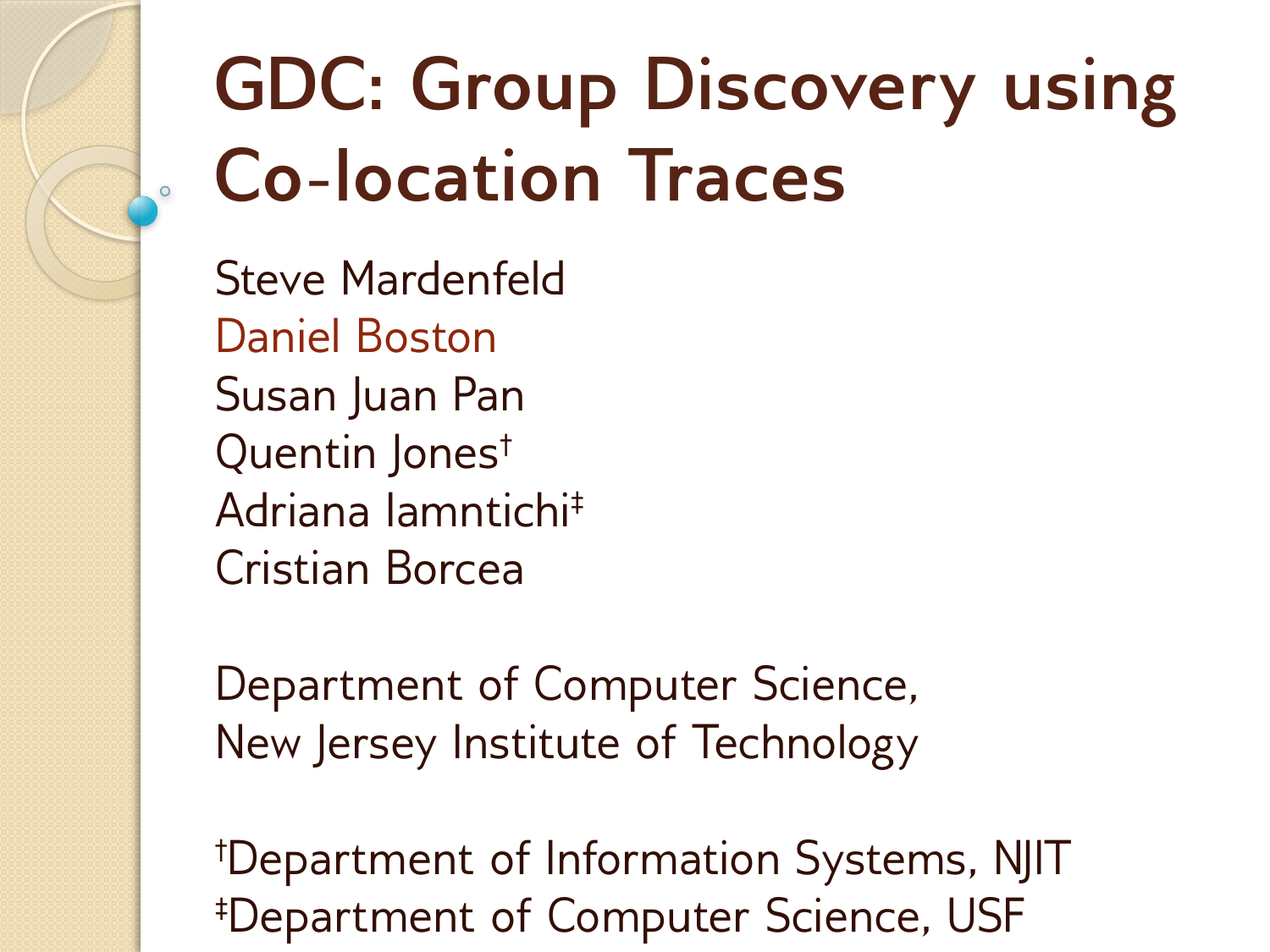

# GDC: Group Discovery using Co-location Traces
Steve Mardenfeld
Daniel Boston
Susan Juan Pan
Quentin Jones†
Adriana Iamntichi‡
Cristian Borcea

Department of Computer Science,
New Jersey Institute of Technology

†Department of Information Systems, NJIT
‡Department of Computer Science, USF